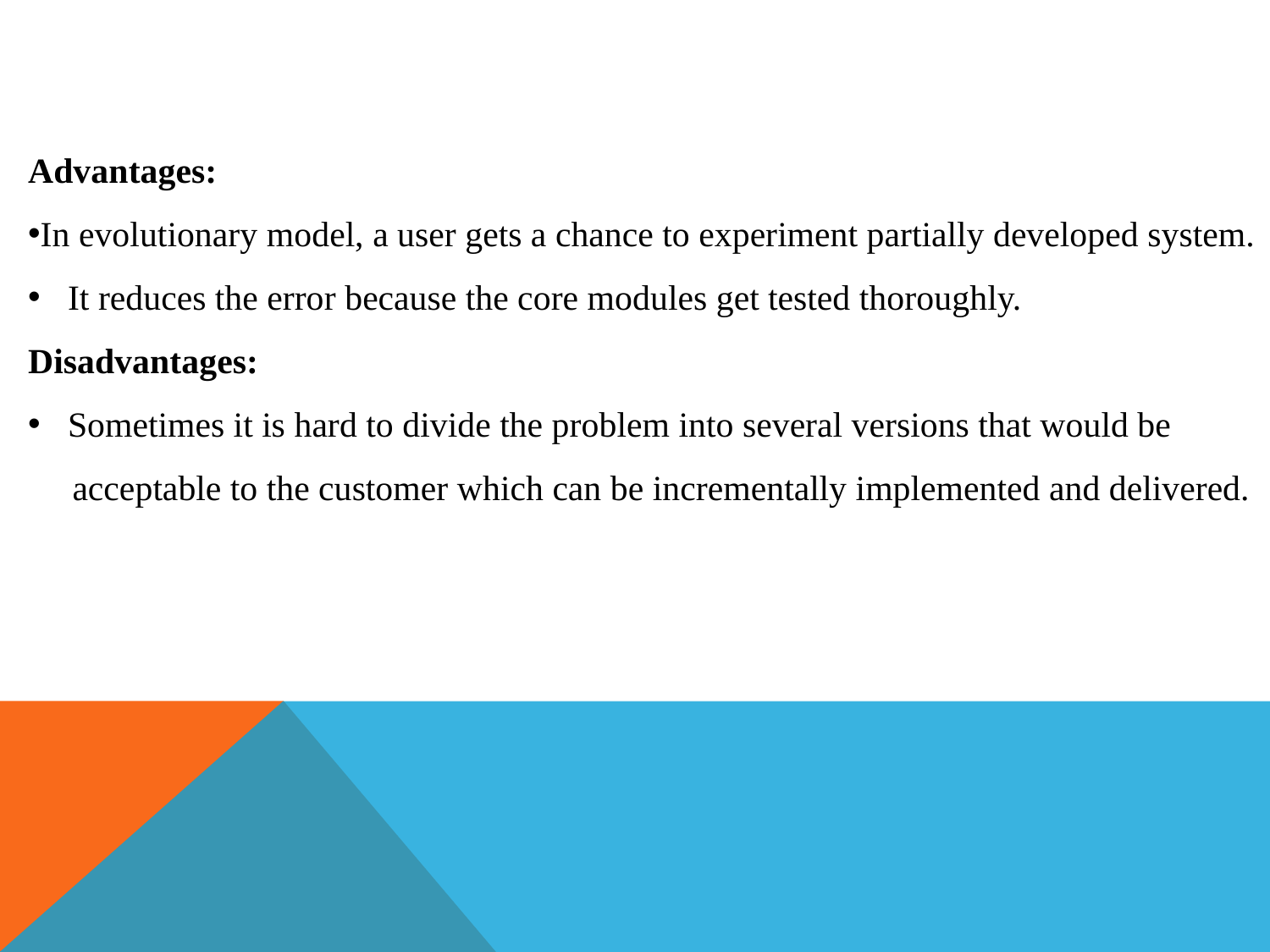

Advantages:
In evolutionary model, a user gets a chance to experiment partially developed system.
It reduces the error because the core modules get tested thoroughly.
Disadvantages:
Sometimes it is hard to divide the problem into several versions that would be
     acceptable to the customer which can be incrementally implemented and delivered.